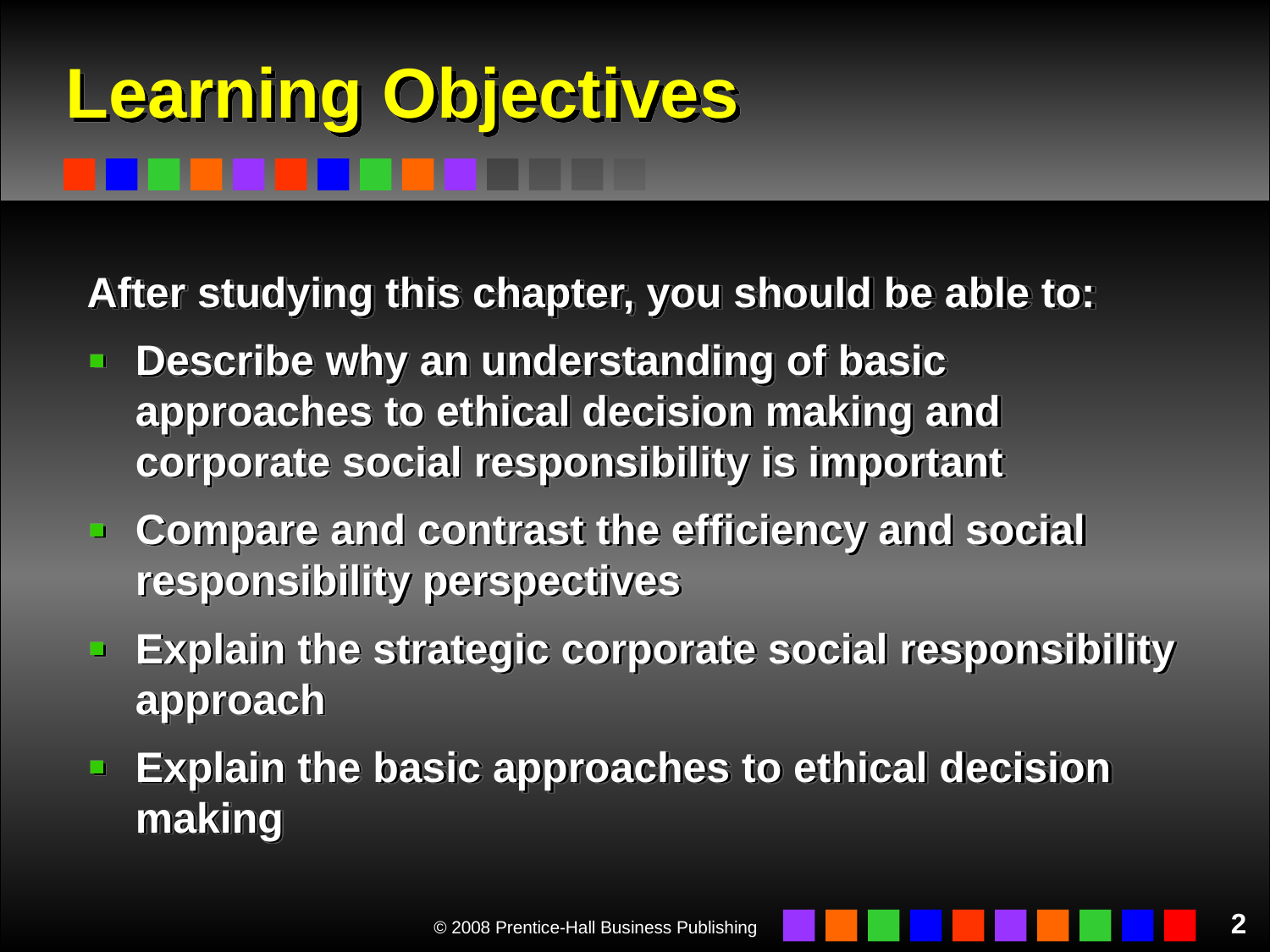

# Learning Objectives
After studying this chapter, you should be able to:
Describe why an understanding of basic approaches to ethical decision making and corporate social responsibility is important
Compare and contrast the efficiency and social responsibility perspectives
Explain the strategic corporate social responsibility approach
Explain the basic approaches to ethical decision making
2